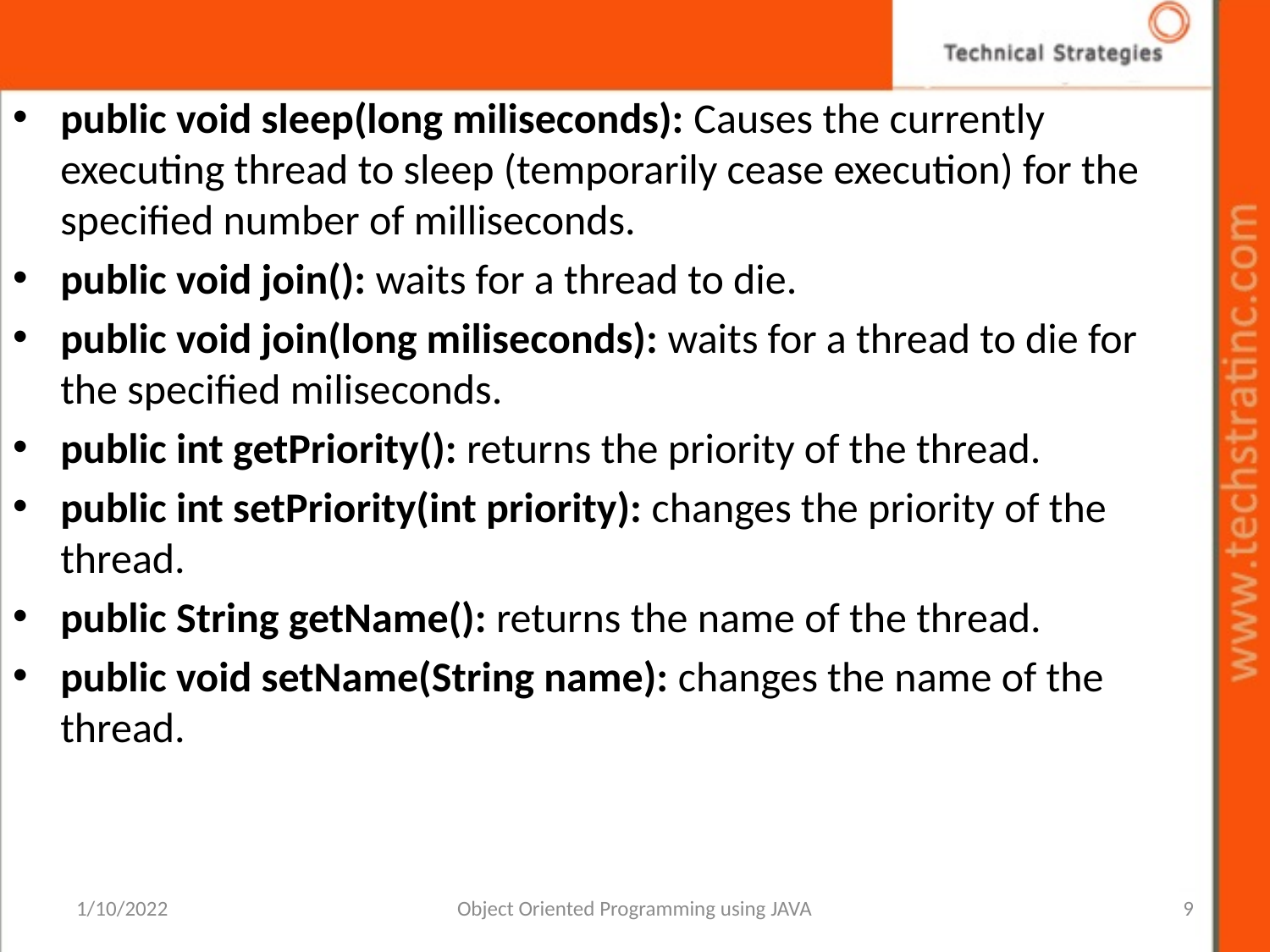

public void sleep(long miliseconds): Causes the currently executing thread to sleep (temporarily cease execution) for the specified number of milliseconds.
public void join(): waits for a thread to die.
public void join(long miliseconds): waits for a thread to die for the specified miliseconds.
public int getPriority(): returns the priority of the thread.
public int setPriority(int priority): changes the priority of the thread.
public String getName(): returns the name of the thread.
public void setName(String name): changes the name of the thread.

1/10/2022
Object Oriented Programming using JAVA
9